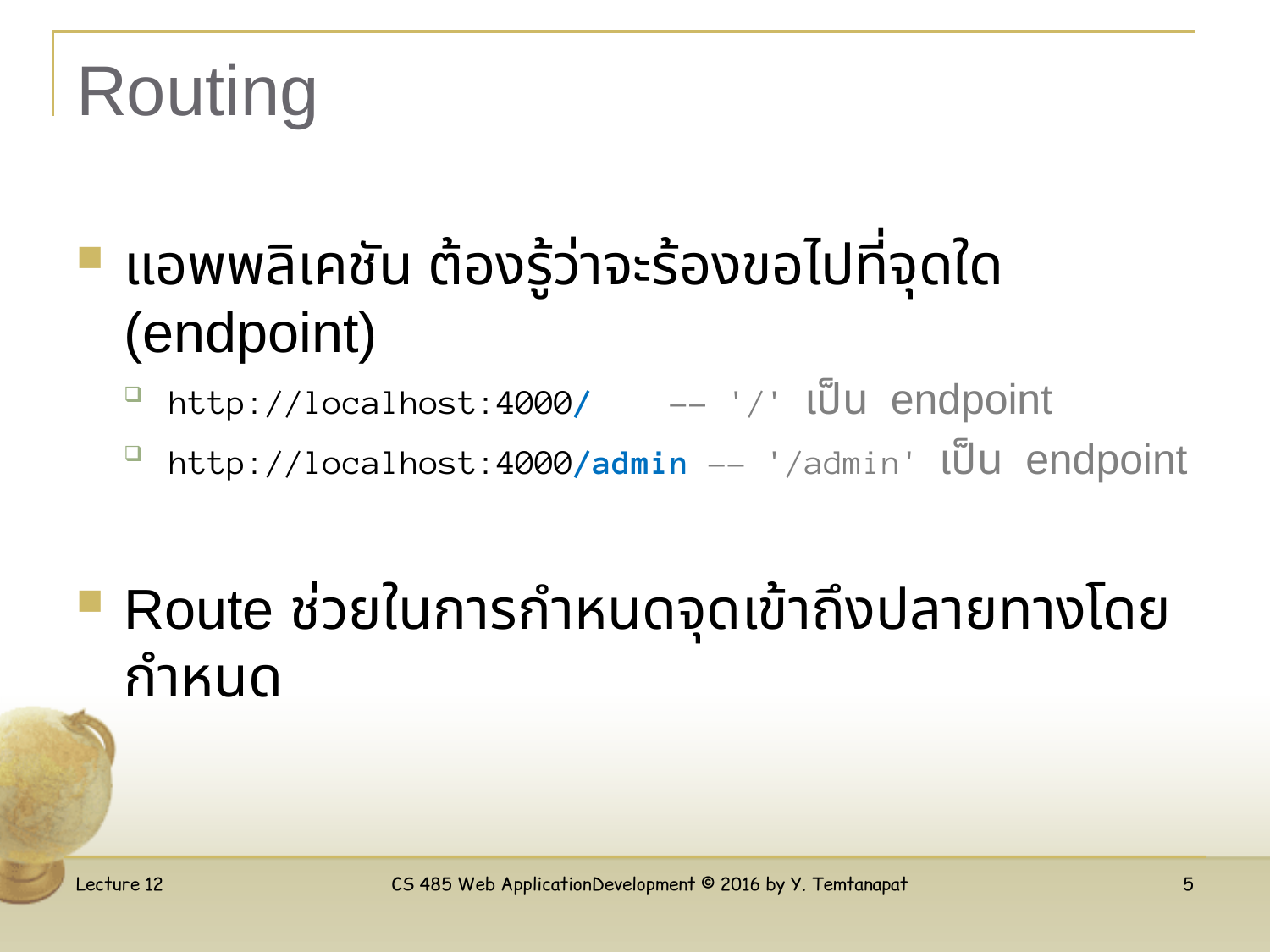

# Routing
แอพพลิเคชัน ต้องรู้ว่าจะร้องขอไปที่จุดใด  (endpoint)
http://localhost:4000/    -- '/' เป็น  endpoint
http://localhost:4000/admin -- '/admin' เป็น  endpoint

Route ช่วยในการกำหนดจุดเข้าถึงปลายทางโดยกำหนด
Lecture 12
CS 485 Web ApplicationDevelopment © 2016 by Y. Temtanapat
5